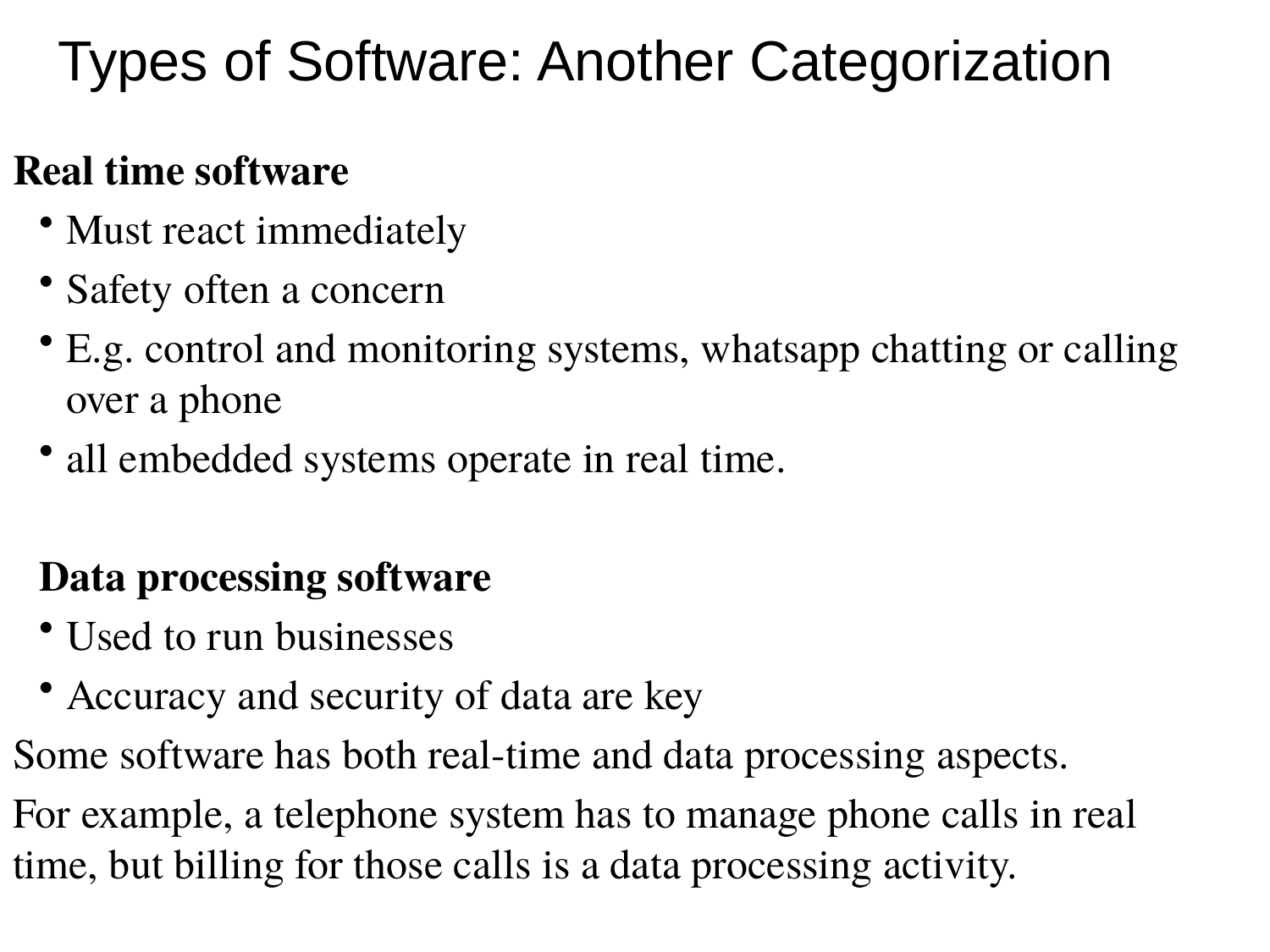

# Types of Software: Another Categorization
Real time software
Must react immediately
Safety often a concern
E.g. control and monitoring systems, whatsapp chatting or calling over a phone
all embedded systems operate in real time.

Data processing software
Used to run businesses
Accuracy and security of data are key
Some software has both real-time and data processing aspects.
For example, a telephone system has to manage phone calls in real time, but billing for those calls is a data processing activity.

6